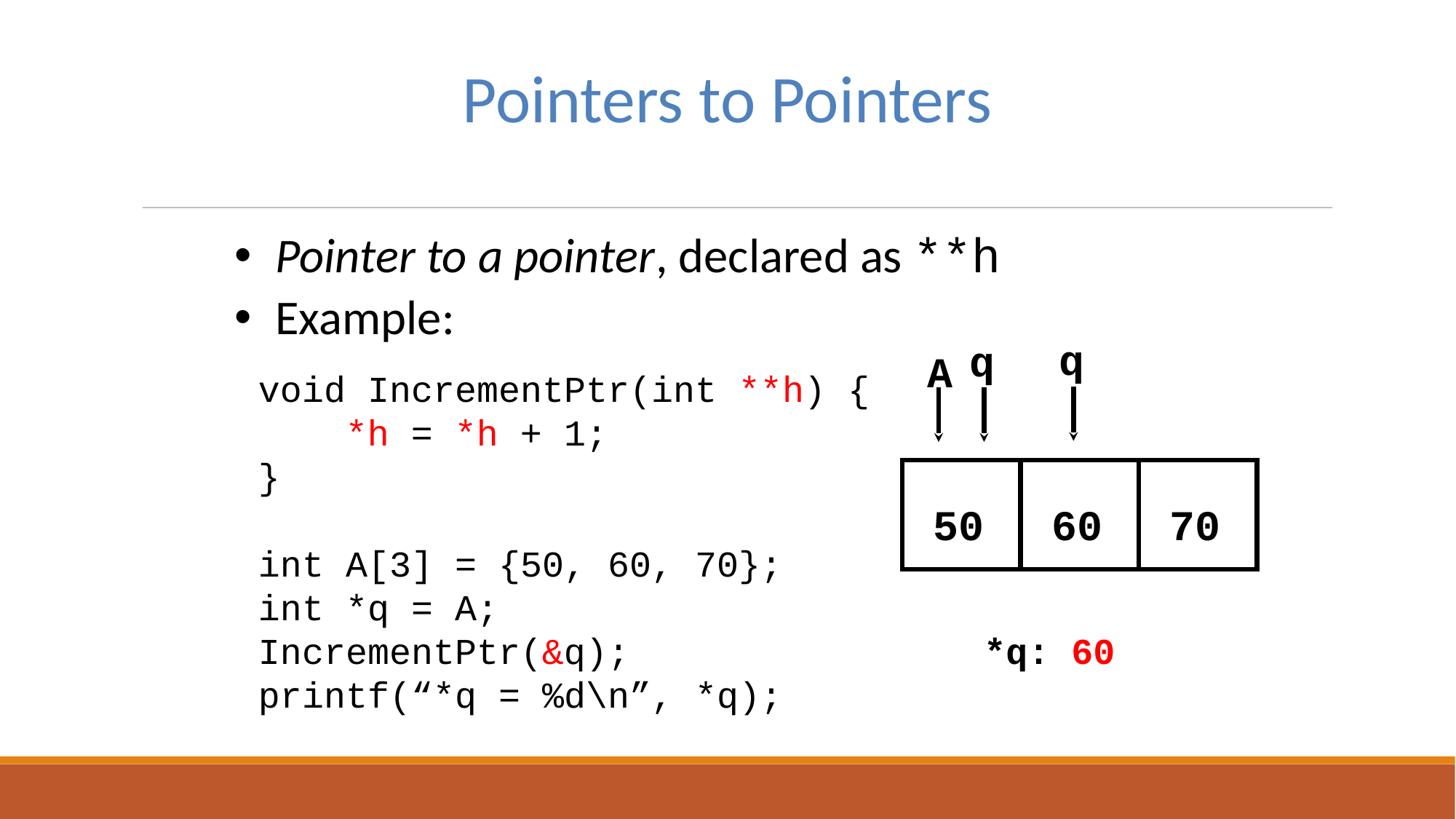

# Pointers to Pointers
Pointer to a pointer, declared as **h
Example:
q
q
A

50
60
70
void IncrementPtr(int **h) {
    *h = *h + 1;
}

int A[3] = {50, 60, 70};
int *q = A;
IncrementPtr(&q);
printf(“*q = %d\n”, *q);
*q: 60